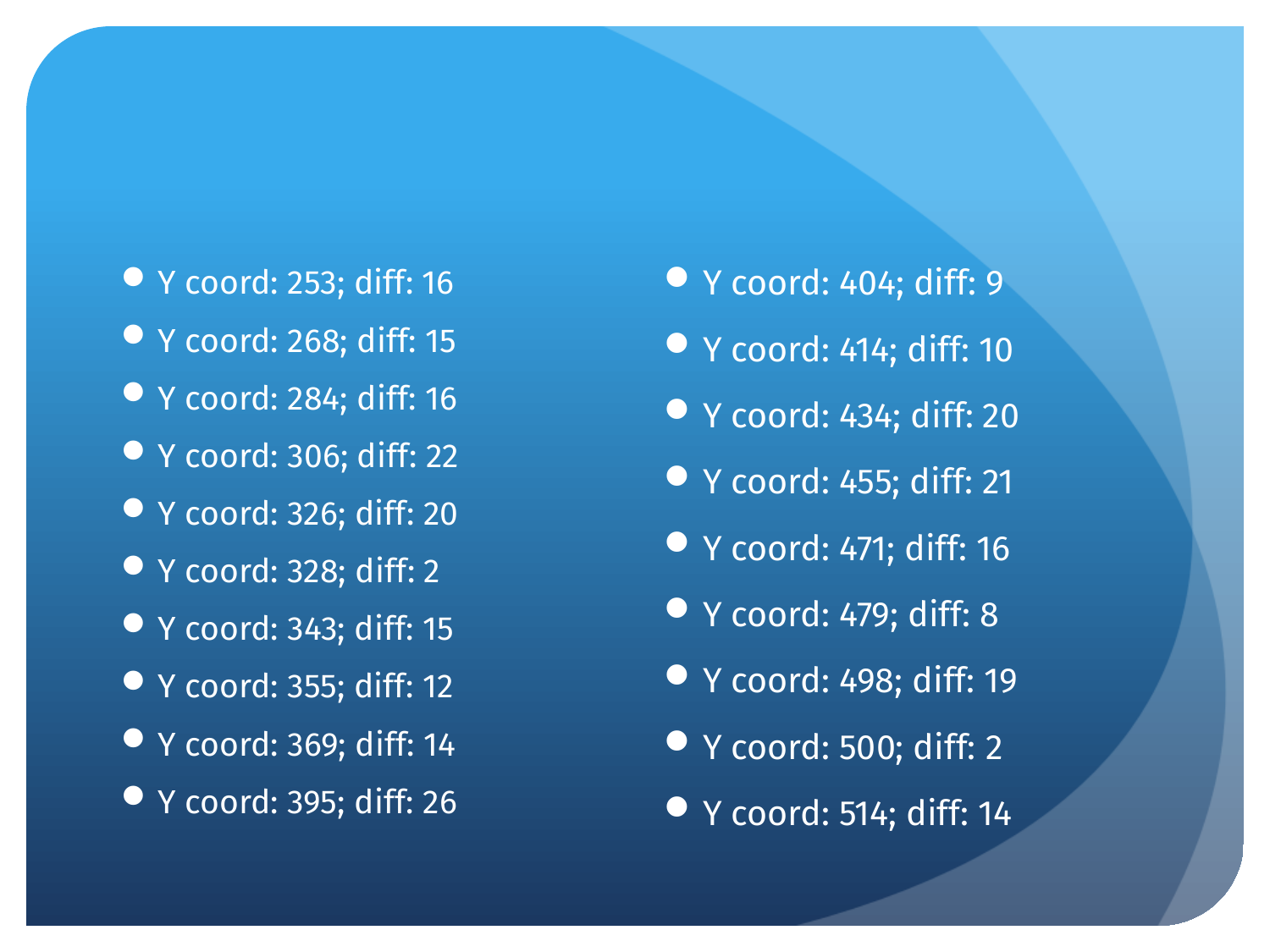

#
Y coord: 253; diff: 16
Y coord: 268; diff: 15
Y coord: 284; diff: 16
Y coord: 306; diff: 22
Y coord: 326; diff: 20
Y coord: 328; diff: 2
Y coord: 343; diff: 15
Y coord: 355; diff: 12
Y coord: 369; diff: 14
Y coord: 395; diff: 26

Y coord: 404; diff: 9
Y coord: 414; diff: 10
Y coord: 434; diff: 20
Y coord: 455; diff: 21
Y coord: 471; diff: 16
Y coord: 479; diff: 8
Y coord: 498; diff: 19
Y coord: 500; diff: 2
Y coord: 514; diff: 14